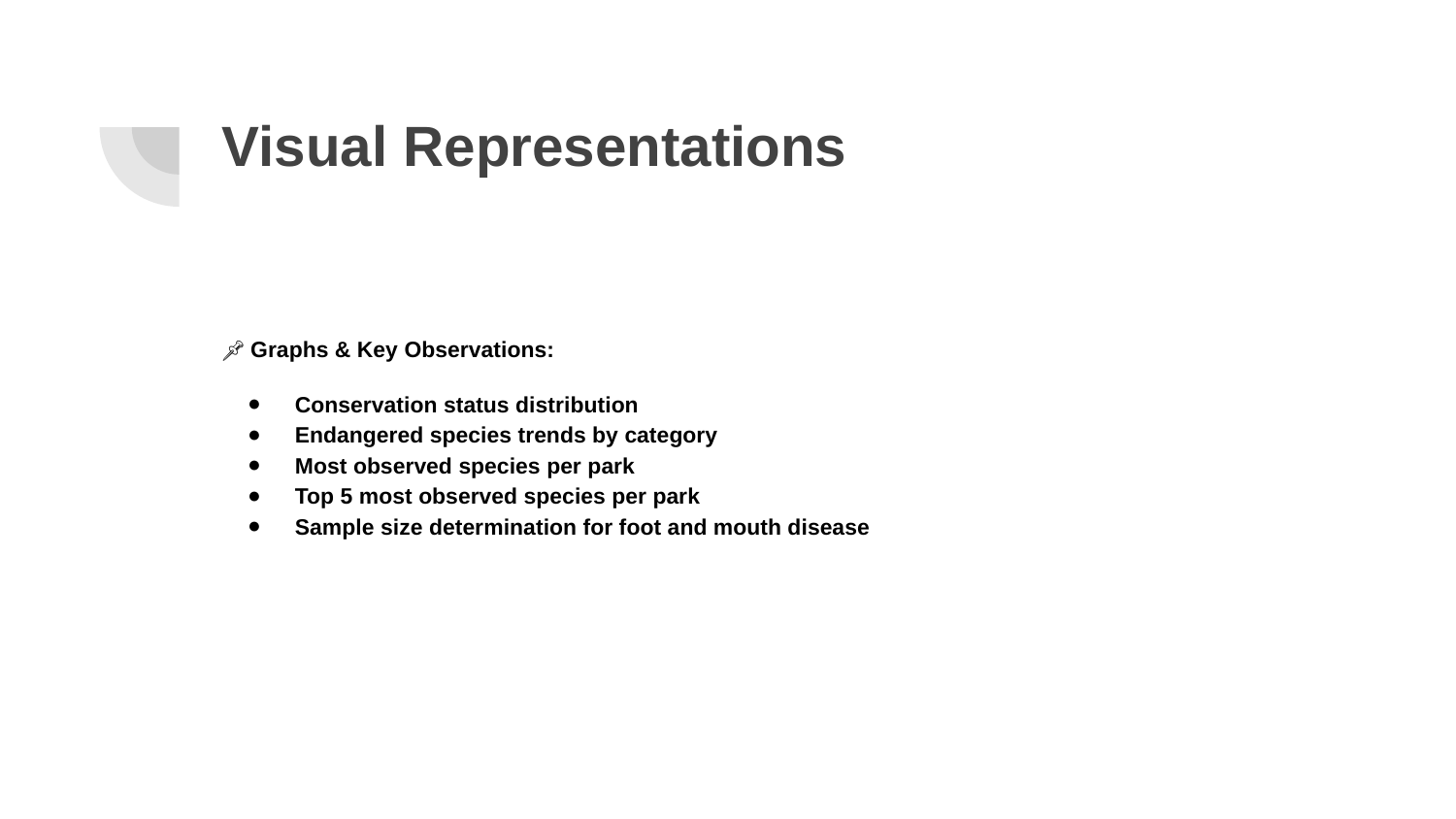

# Visual Representations
📌 Graphs & Key Observations:
Conservation status distribution
Endangered species trends by category
Most observed species per park
Top 5 most observed species per park
Sample size determination for foot and mouth disease